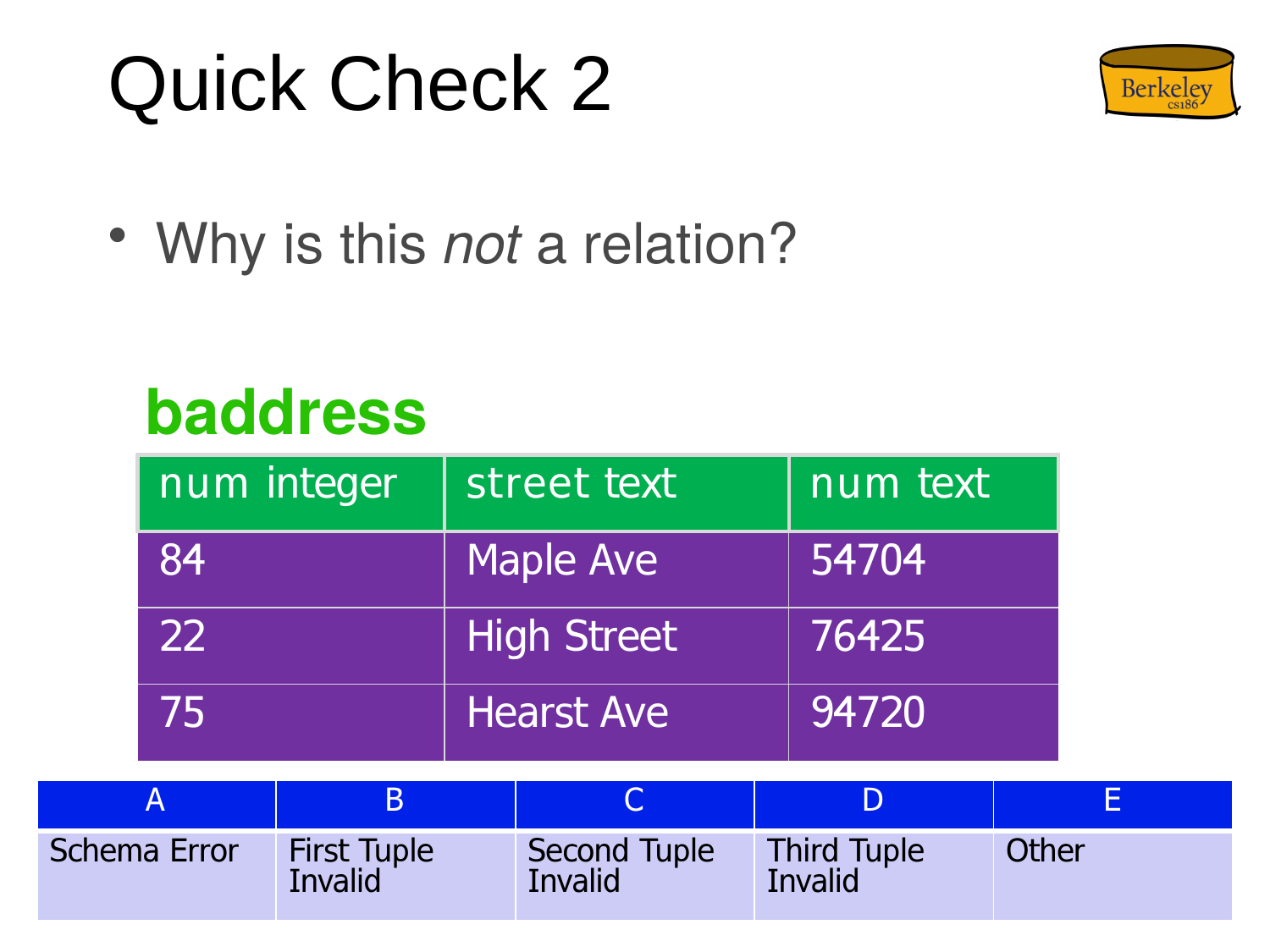

# Quick Check 2
Why is this not a relation?
baddress
| num integer | street text | num text |
| --- | --- | --- |
| 84 | Maple Ave | 54704 |
| 22 | High Street | 76425 |
| 75 | Hearst Ave | 94720 |
| A | B | C | D | E |
| --- | --- | --- | --- | --- |
| Schema Error | First Tuple Invalid | Second Tuple Invalid | Third Tuple Invalid | Other |